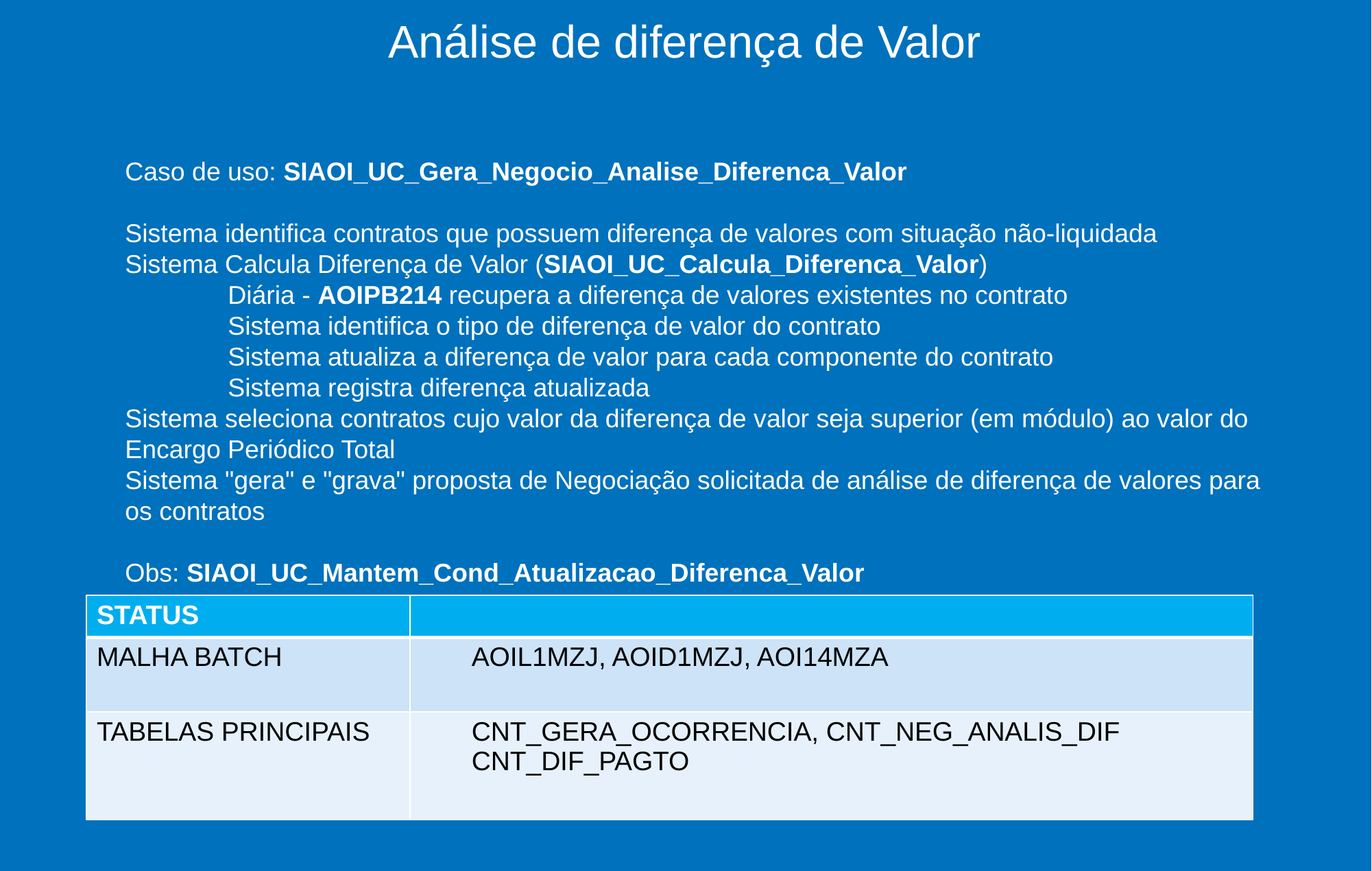

Análise de diferença de Valor
Caso de uso: SIAOI_UC_Gera_Negocio_Analise_Diferenca_Valor

Sistema identifica contratos que possuem diferença de valores com situação não-liquidada
Sistema Calcula Diferença de Valor (SIAOI_UC_Calcula_Diferenca_Valor)
	Diária - AOIPB214 recupera a diferença de valores existentes no contrato
	Sistema identifica o tipo de diferença de valor do contrato
	Sistema atualiza a diferença de valor para cada componente do contrato
	Sistema registra diferença atualizada
Sistema seleciona contratos cujo valor da diferença de valor seja superior (em módulo) ao valor do Encargo Periódico Total
Sistema "gera" e "grava" proposta de Negociação solicitada de análise de diferença de valores para os contratos

Obs: SIAOI_UC_Mantem_Cond_Atualizacao_Diferenca_Valor
| STATUS |  |
| --- | --- |
| MALHA BATCH | AOIL1MZJ, AOID1MZJ, AOI14MZA |
| TABELAS PRINCIPAIS | CNT\_GERA\_OCORRENCIA, CNT\_NEG\_ANALIS\_DIF CNT\_DIF\_PAGTO |